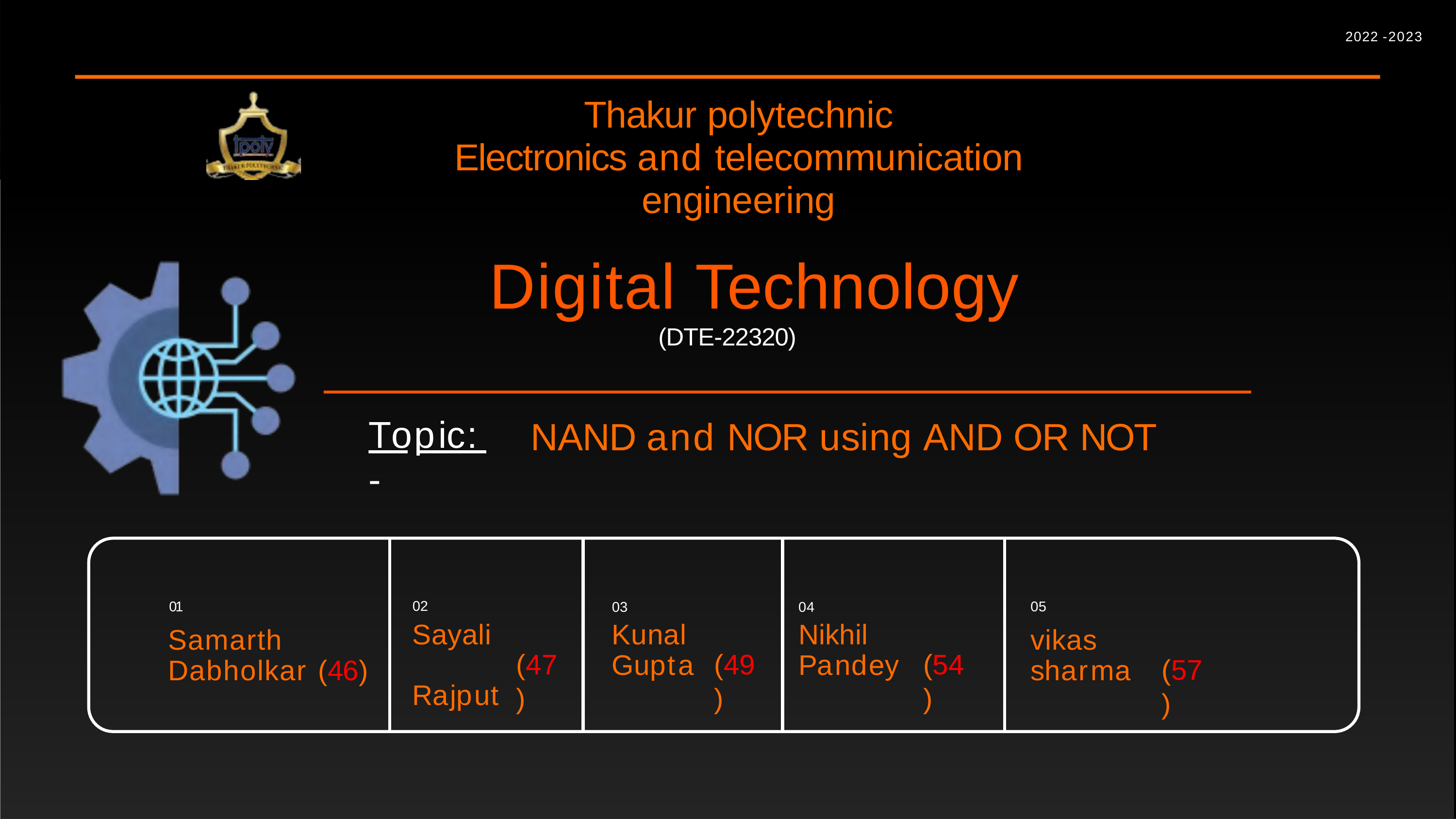

2022 -2023

Thakur polytechnic
Electronics and telecommunication engineering
Digital Technology
(DTE-22320)

NAND and NOR using AND OR NOT

Topic:-

01
Samarth  Dabholkar (46)
05
vikas  sharma
02
Sayali  Rajput
03
Kunal  Gupta
04
Nikhil  Pandey
(47)
(49)
(54)
(57)